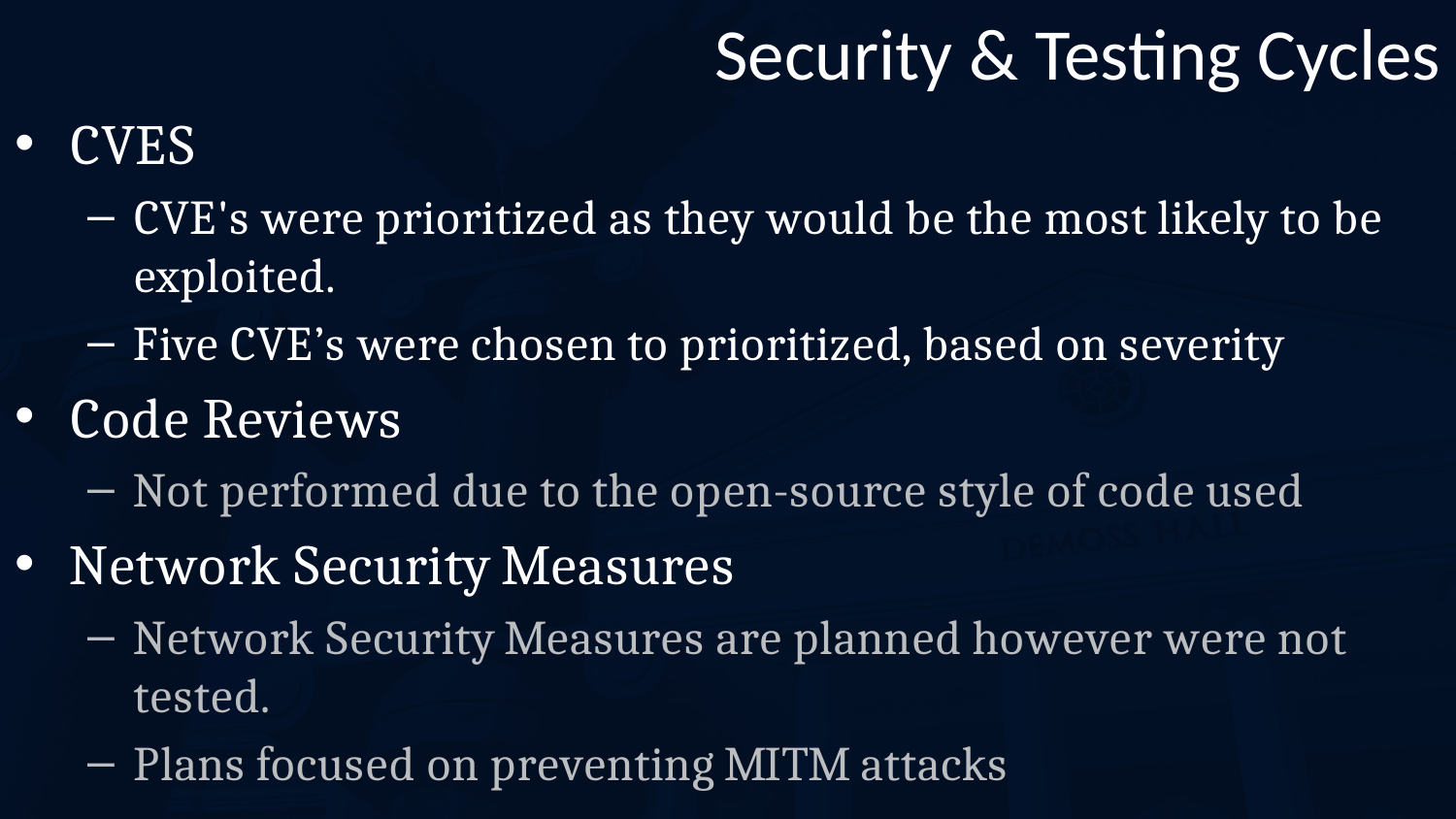

# Security & Testing Cycles
CVES
CVE's were prioritized as they would be the most likely to be exploited.
Five CVE’s were chosen to prioritized, based on severity
Code Reviews
Not performed due to the open-source style of code used
Network Security Measures
Network Security Measures are planned however were not tested.
Plans focused on preventing MITM attacks